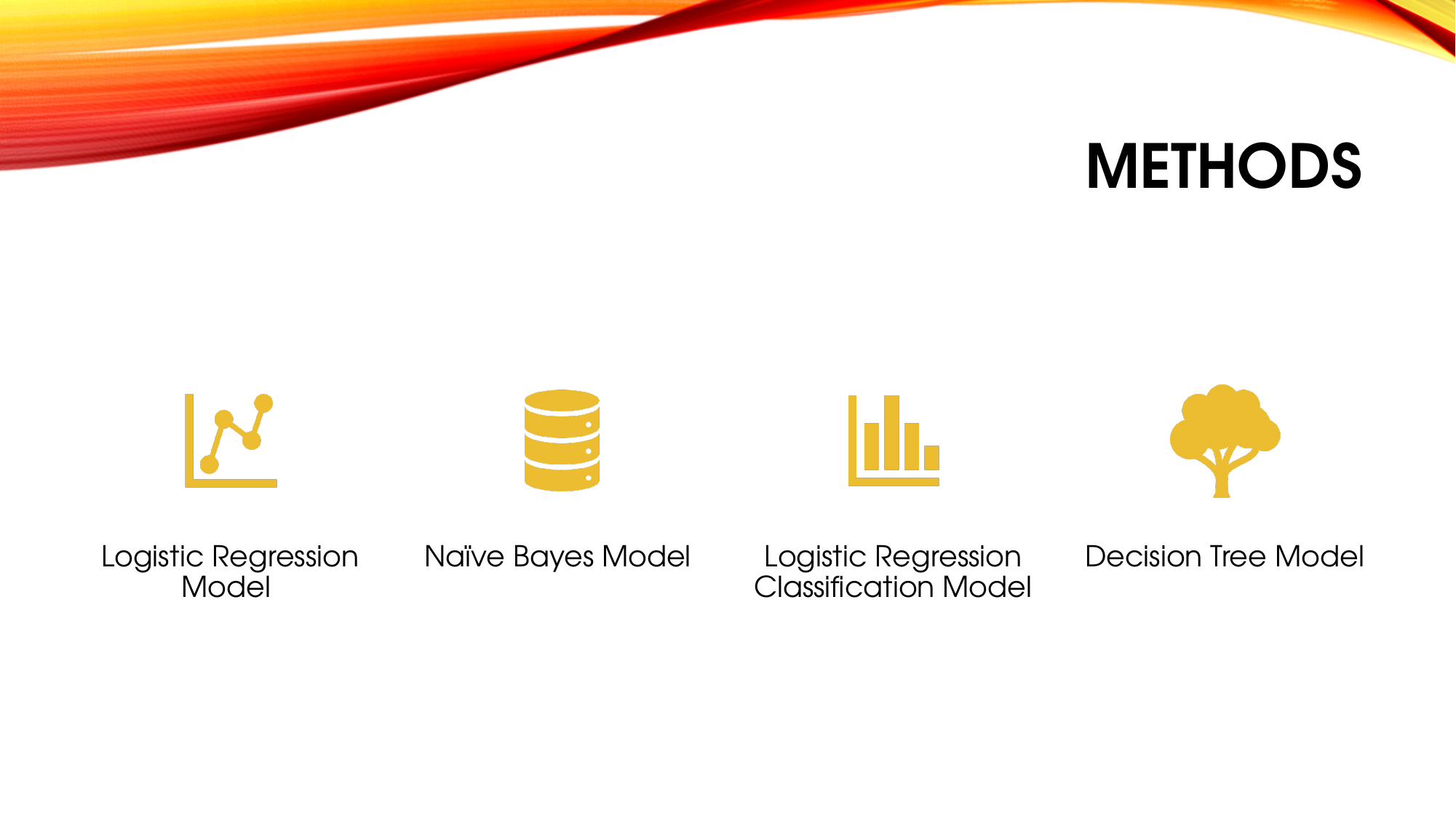

# METHODS
Logistic Regression Model
Naïve Bayes Model
Logistic Regression Classification Model
Decision Tree Model